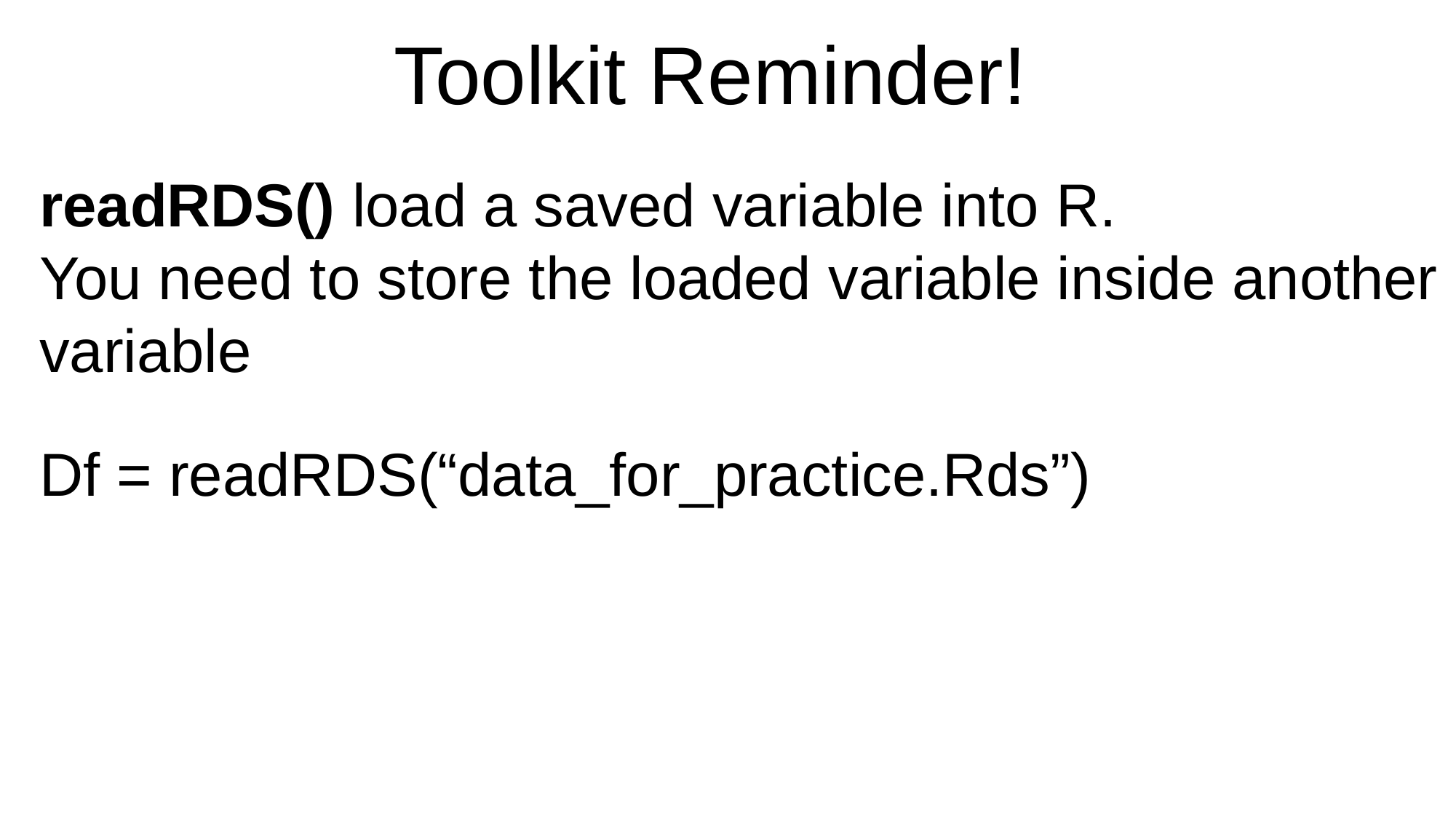

Toolkit Reminder!
readRDS() load a saved variable into R.
You need to store the loaded variable inside another
variable

Df = readRDS(“data_for_practice.Rds”)